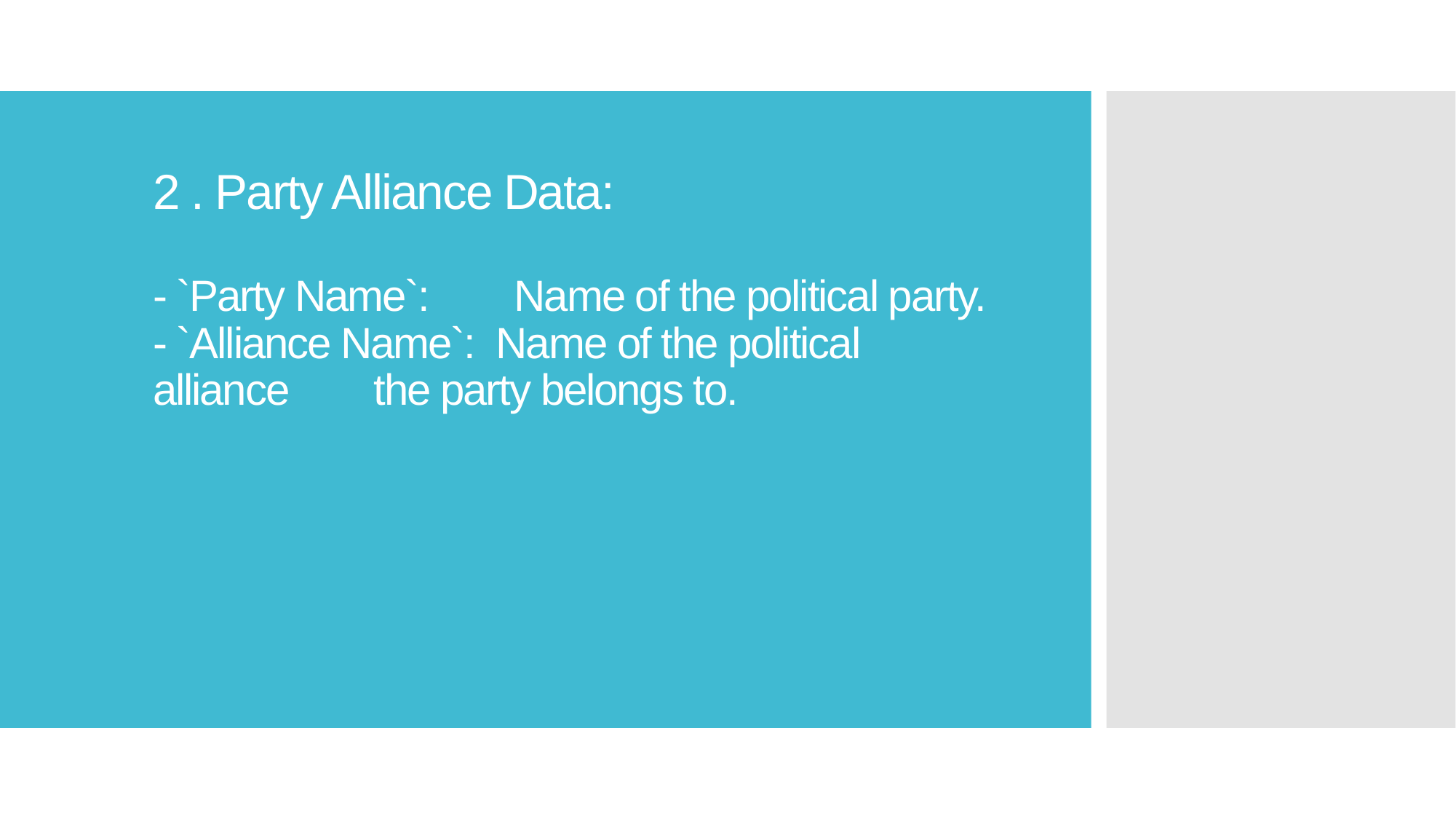

# 2 . Party Alliance Data: - `Party Name`:        Name of the political party. - `Alliance Name`:  Name of the political alliance        the party belongs to.